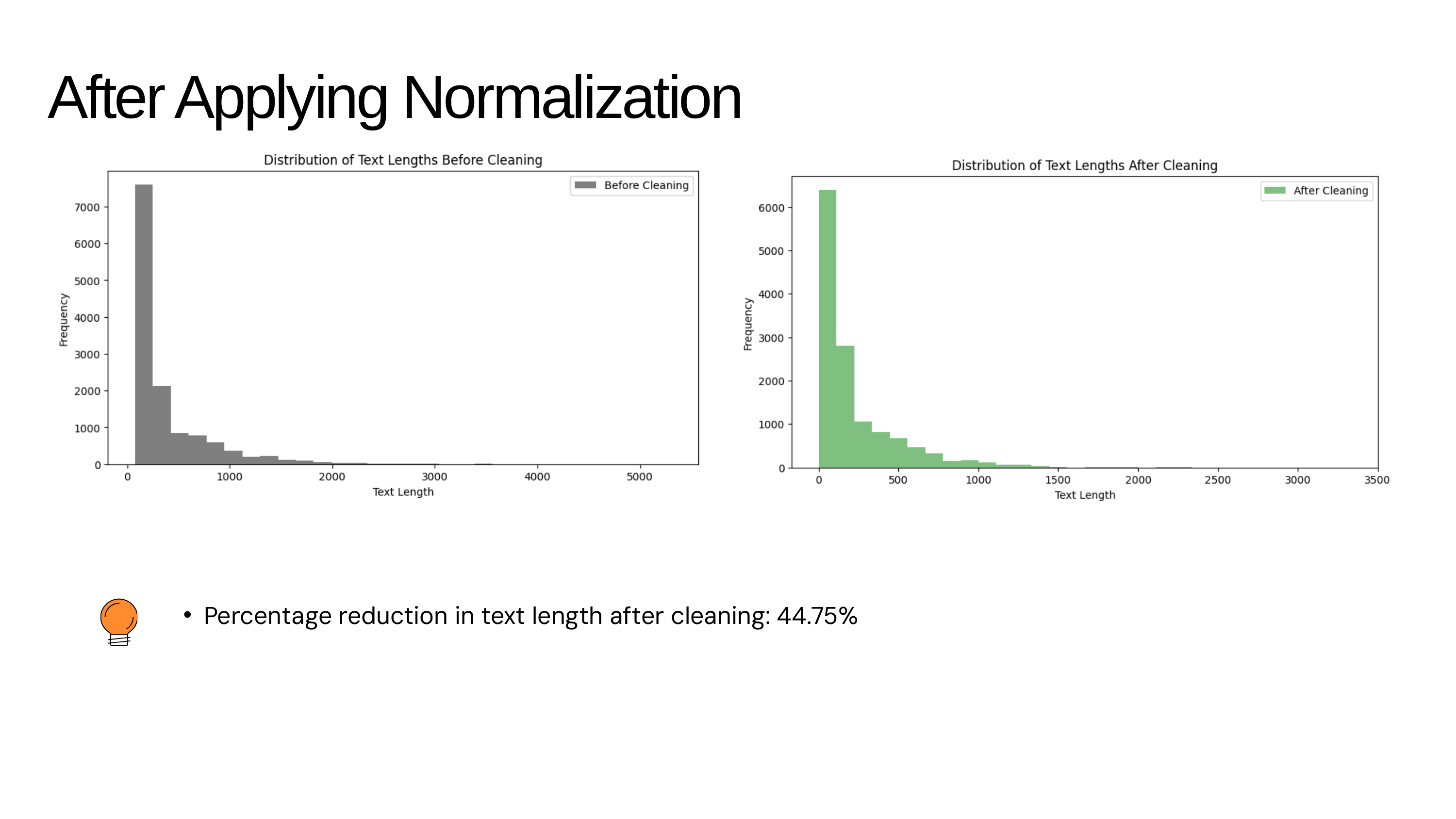

After Applying Normalization

Percentage reduction in text length after cleaning: 44.75%